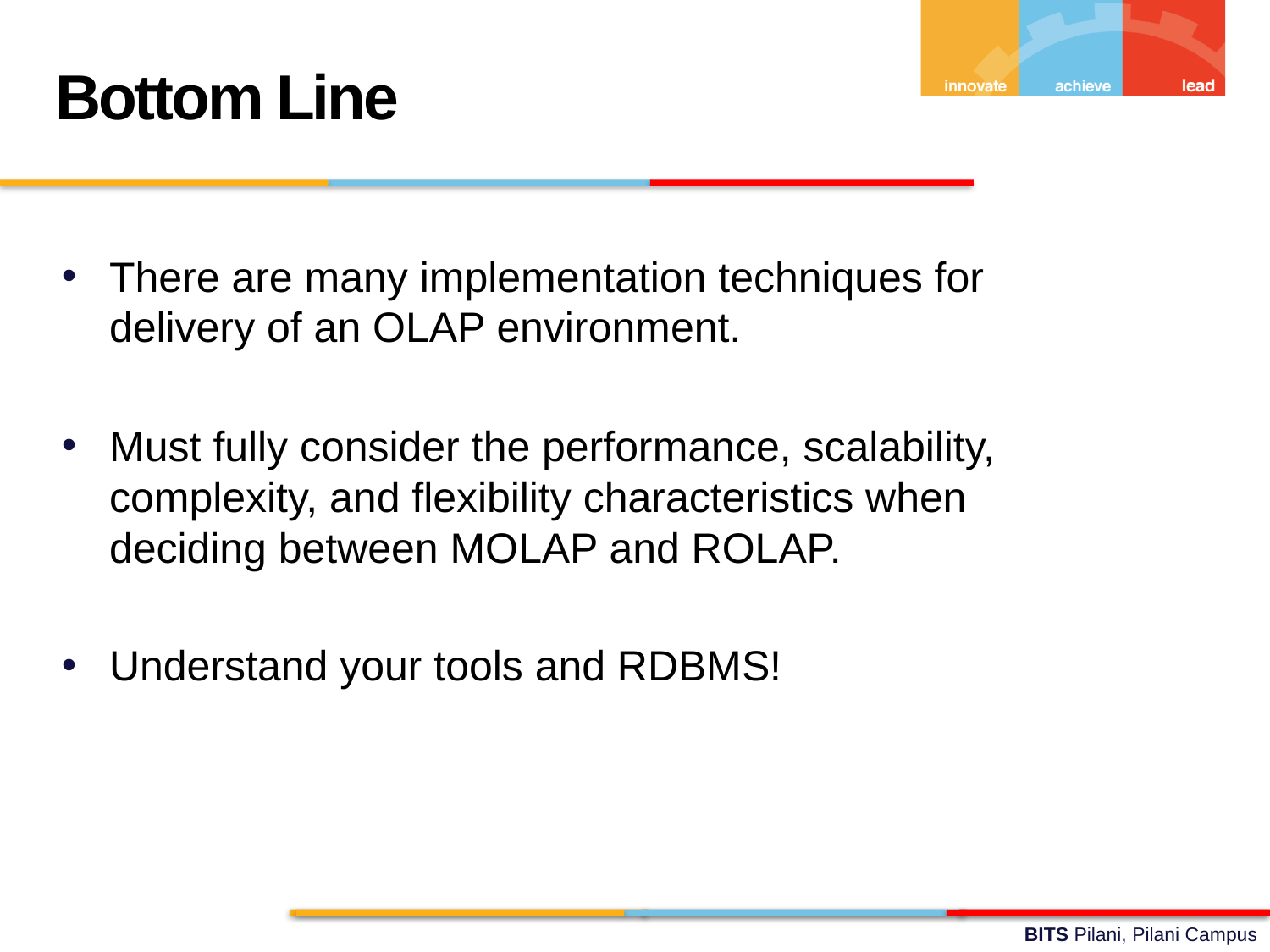

Bottom Line

There are many implementation techniques for delivery of an OLAP environment.

Must fully consider the performance, scalability, complexity, and flexibility characteristics when deciding between MOLAP and ROLAP.

Understand your tools and RDBMS!